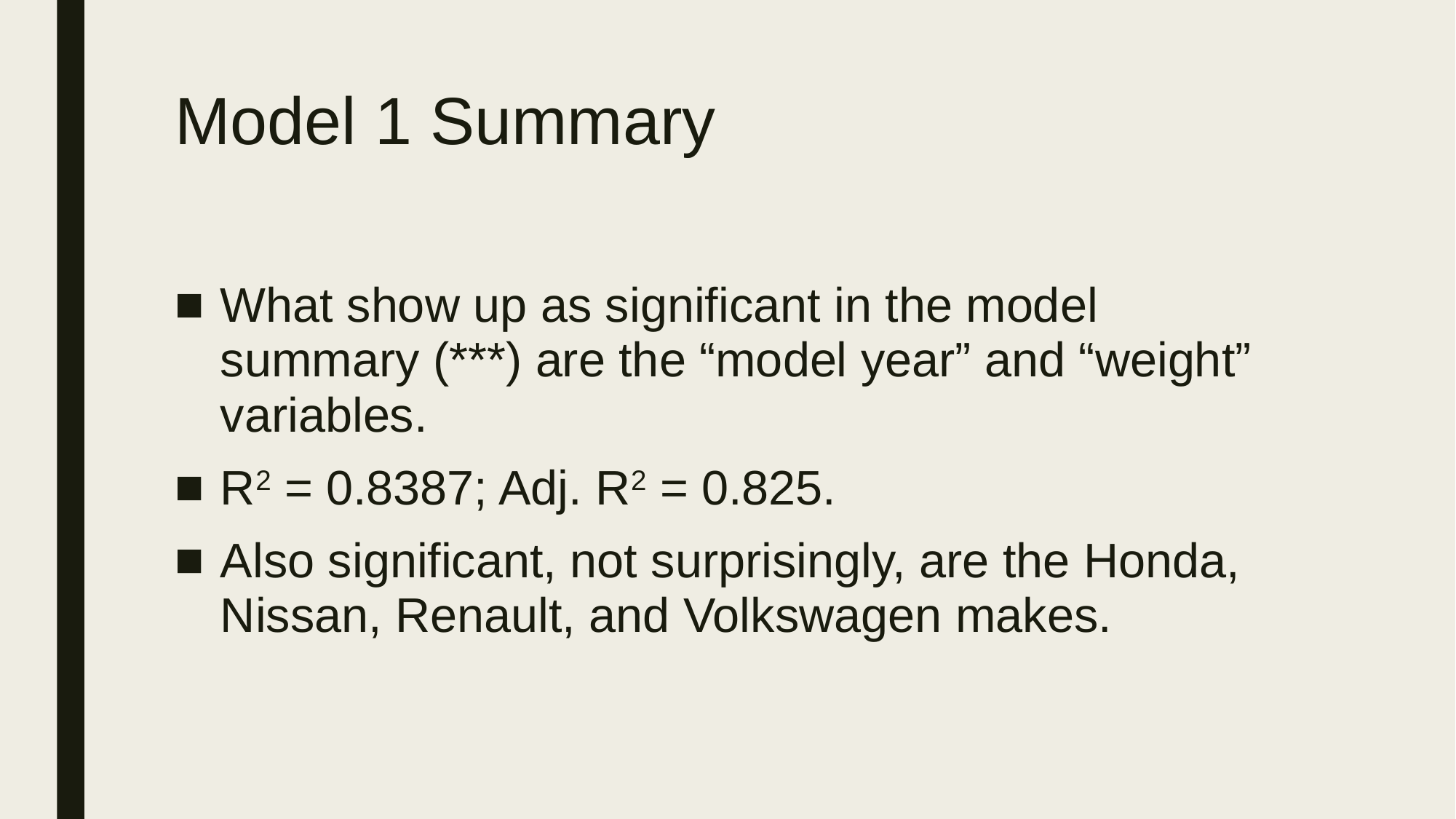

# Model 1 Summary
What show up as significant in the model summary (***) are the “model year” and “weight” variables.
R2 = 0.8387; Adj. R2 = 0.825.
Also significant, not surprisingly, are the Honda, Nissan, Renault, and Volkswagen makes.